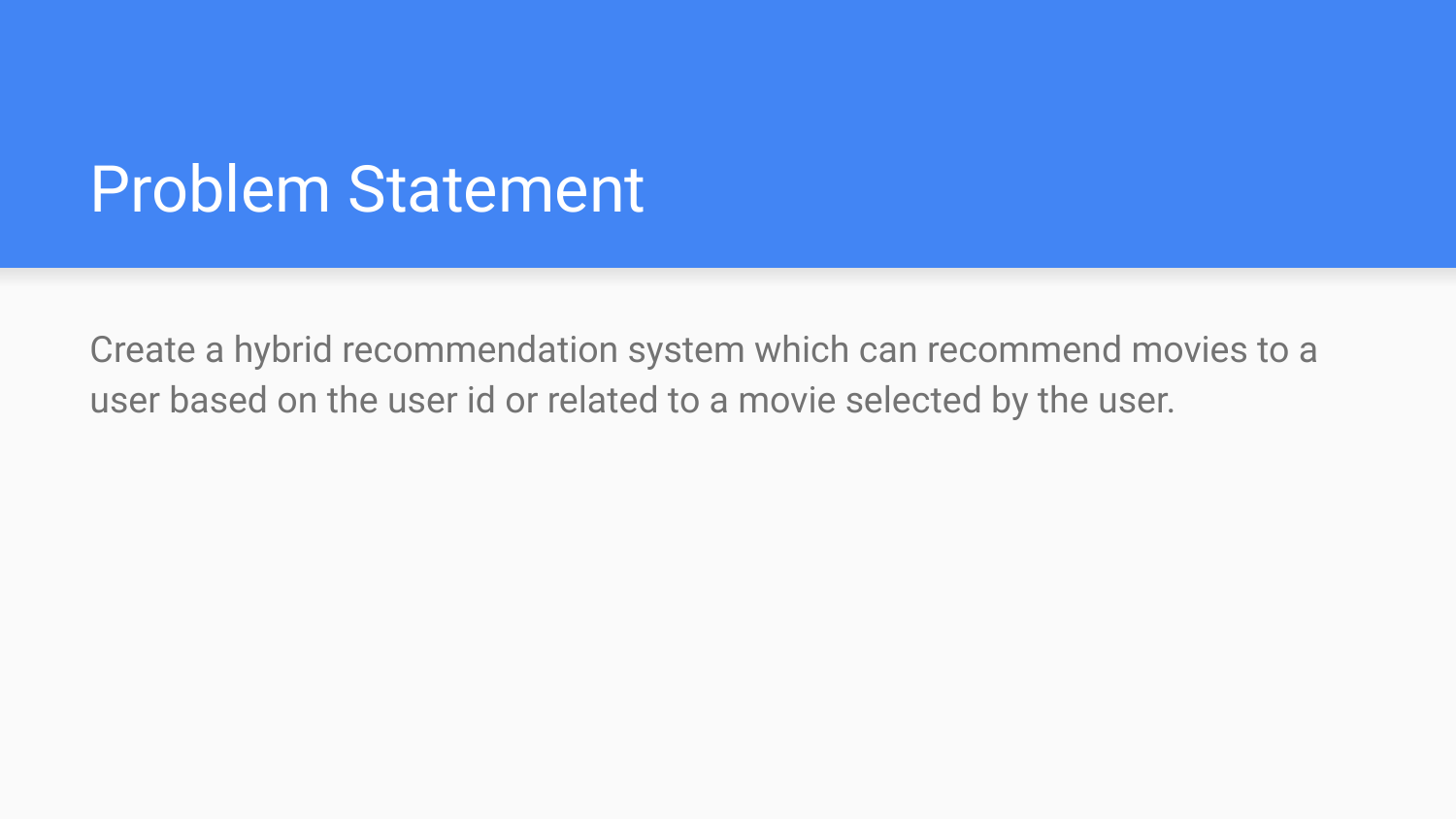

# Problem Statement
Create a hybrid recommendation system which can recommend movies to a user based on the user id or related to a movie selected by the user.